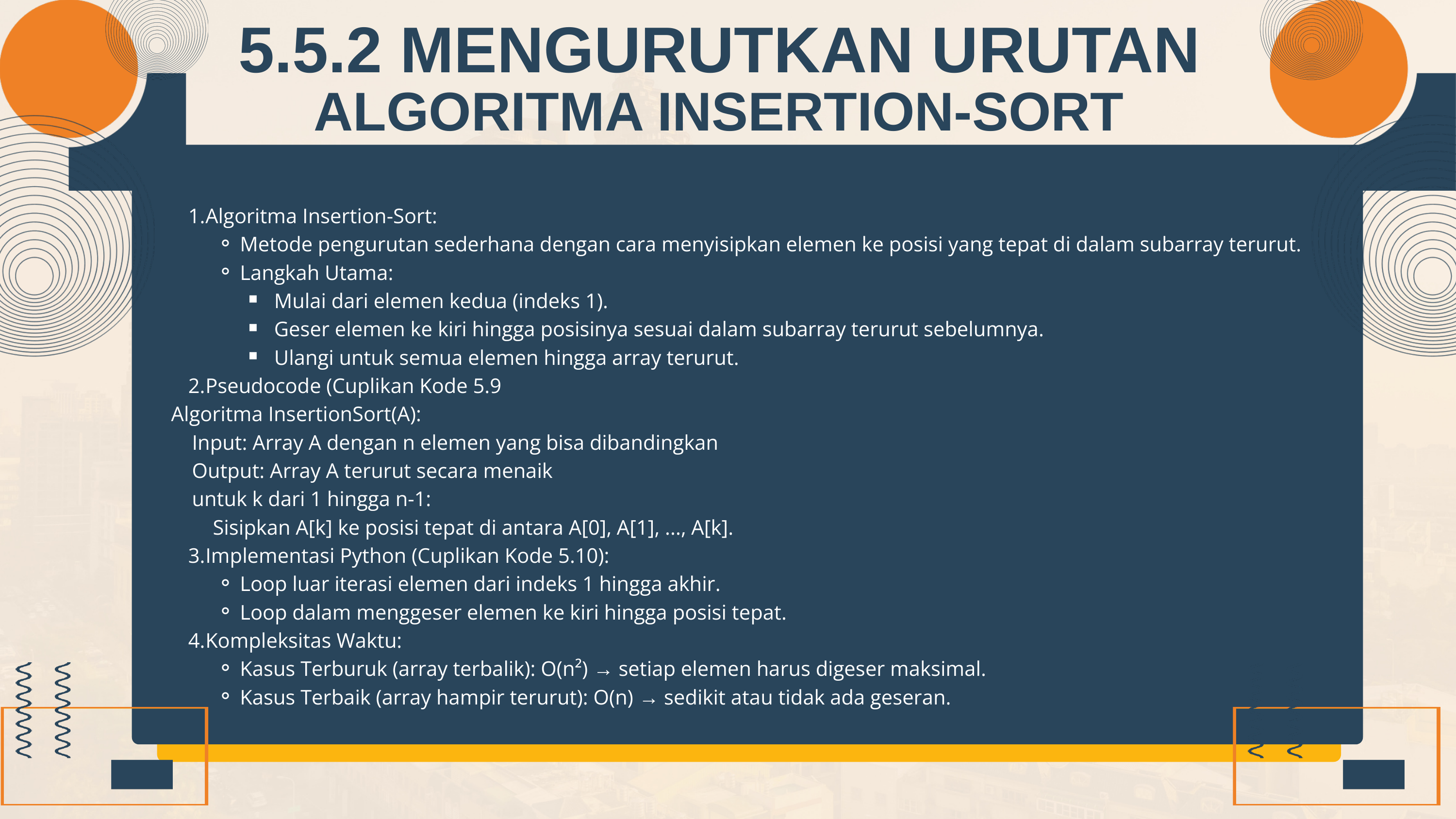

5.5.2 MENGURUTKAN URUTAN
ALGORITMA INSERTION-SORT

Algoritma Insertion-Sort:
Metode pengurutan sederhana dengan cara menyisipkan elemen ke posisi yang tepat di dalam subarray terurut.
Langkah Utama:
Mulai dari elemen kedua (indeks 1).
Geser elemen ke kiri hingga posisinya sesuai dalam subarray terurut sebelumnya.
Ulangi untuk semua elemen hingga array terurut.
Pseudocode (Cuplikan Kode 5.9
Algoritma InsertionSort(A):
    Input: Array A dengan n elemen yang bisa dibandingkan
    Output: Array A terurut secara menaik
    untuk k dari 1 hingga n-1:
        Sisipkan A[k] ke posisi tepat di antara A[0], A[1], ..., A[k].
Implementasi Python (Cuplikan Kode 5.10):
Loop luar iterasi elemen dari indeks 1 hingga akhir.
Loop dalam menggeser elemen ke kiri hingga posisi tepat.
Kompleksitas Waktu:
Kasus Terburuk (array terbalik): O(n²) → setiap elemen harus digeser maksimal.
Kasus Terbaik (array hampir terurut): O(n) → sedikit atau tidak ada geseran.